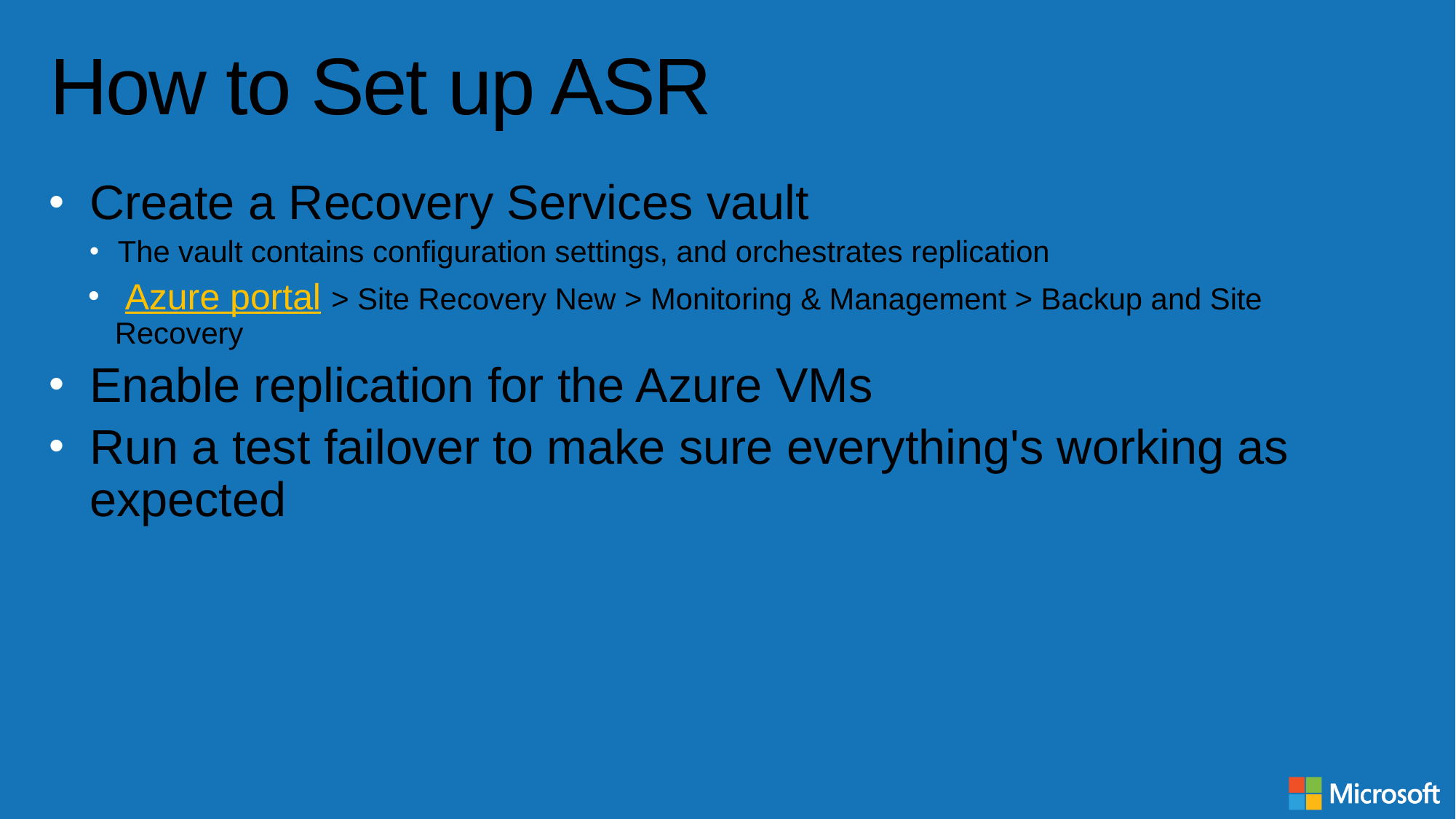

# How to Set up ASR
Create a Recovery Services vault
The vault contains configuration settings, and orchestrates replication
 Azure portal > Site Recovery New > Monitoring & Management > Backup and Site Recovery
Enable replication for the Azure VMs
Run a test failover to make sure everything's working as expected